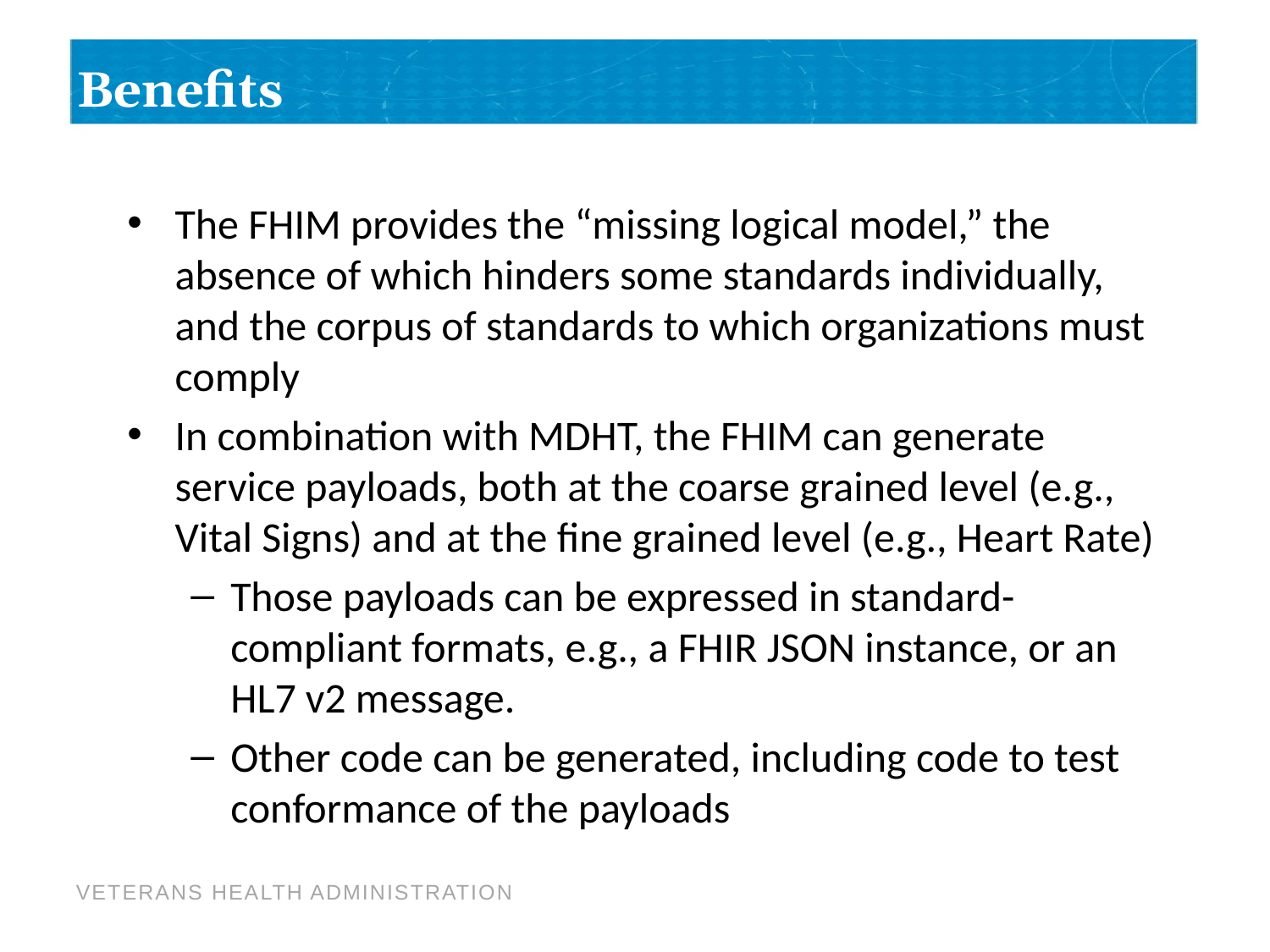

# Benefits
The FHIM provides the “missing logical model,” the absence of which hinders some standards individually, and the corpus of standards to which organizations must comply
In combination with MDHT, the FHIM can generate service payloads, both at the coarse grained level (e.g., Vital Signs) and at the fine grained level (e.g., Heart Rate)
Those payloads can be expressed in standard-compliant formats, e.g., a FHIR JSON instance, or an HL7 v2 message.
Other code can be generated, including code to test conformance of the payloads